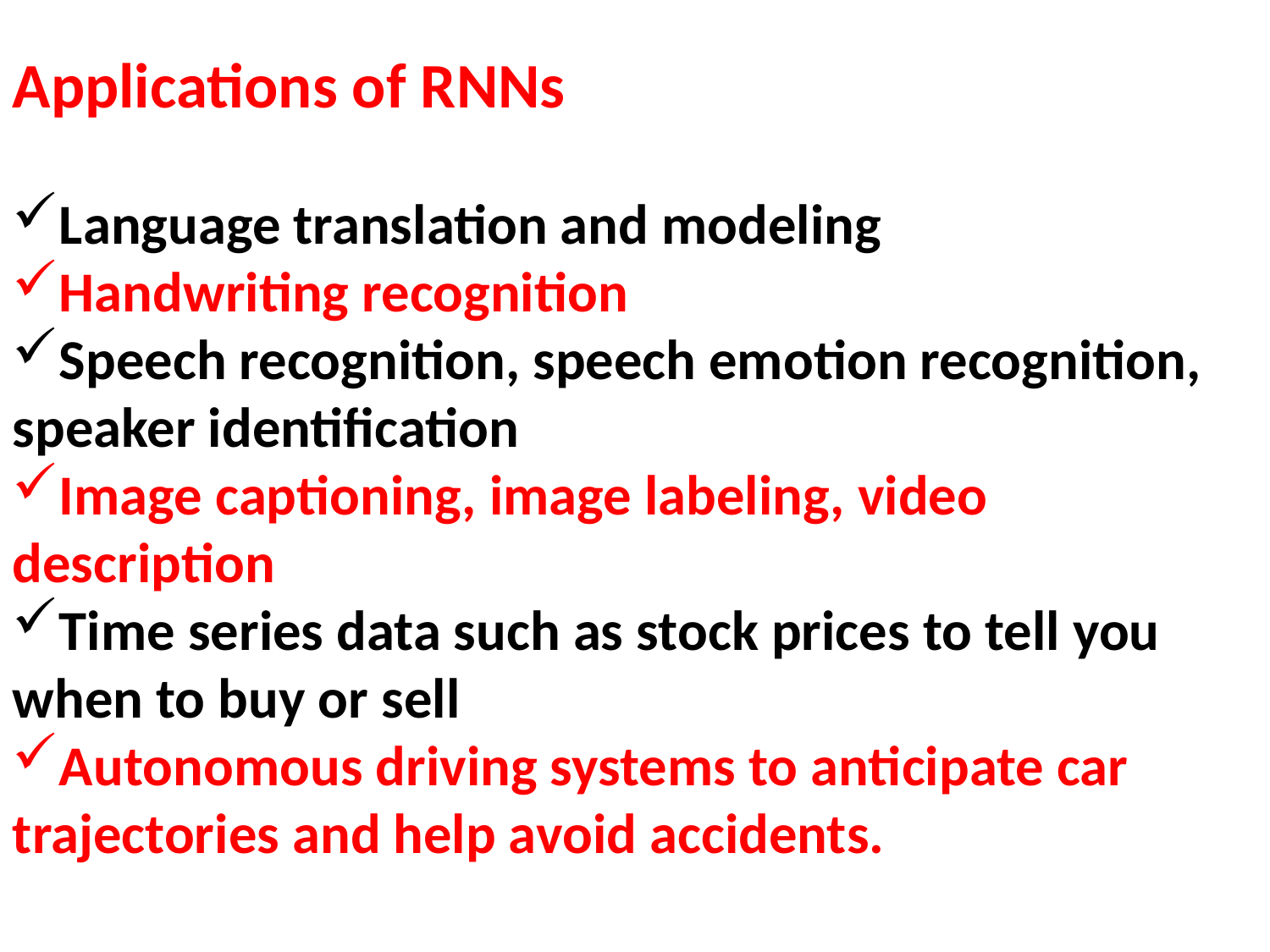

Applications of RNNs

Language translation and modeling
Handwriting recognition
Speech recognition, speech emotion recognition, speaker identification
Image captioning, image labeling, video description
Time series data such as stock prices to tell you when to buy or sell
Autonomous driving systems to anticipate car trajectories and help avoid accidents.